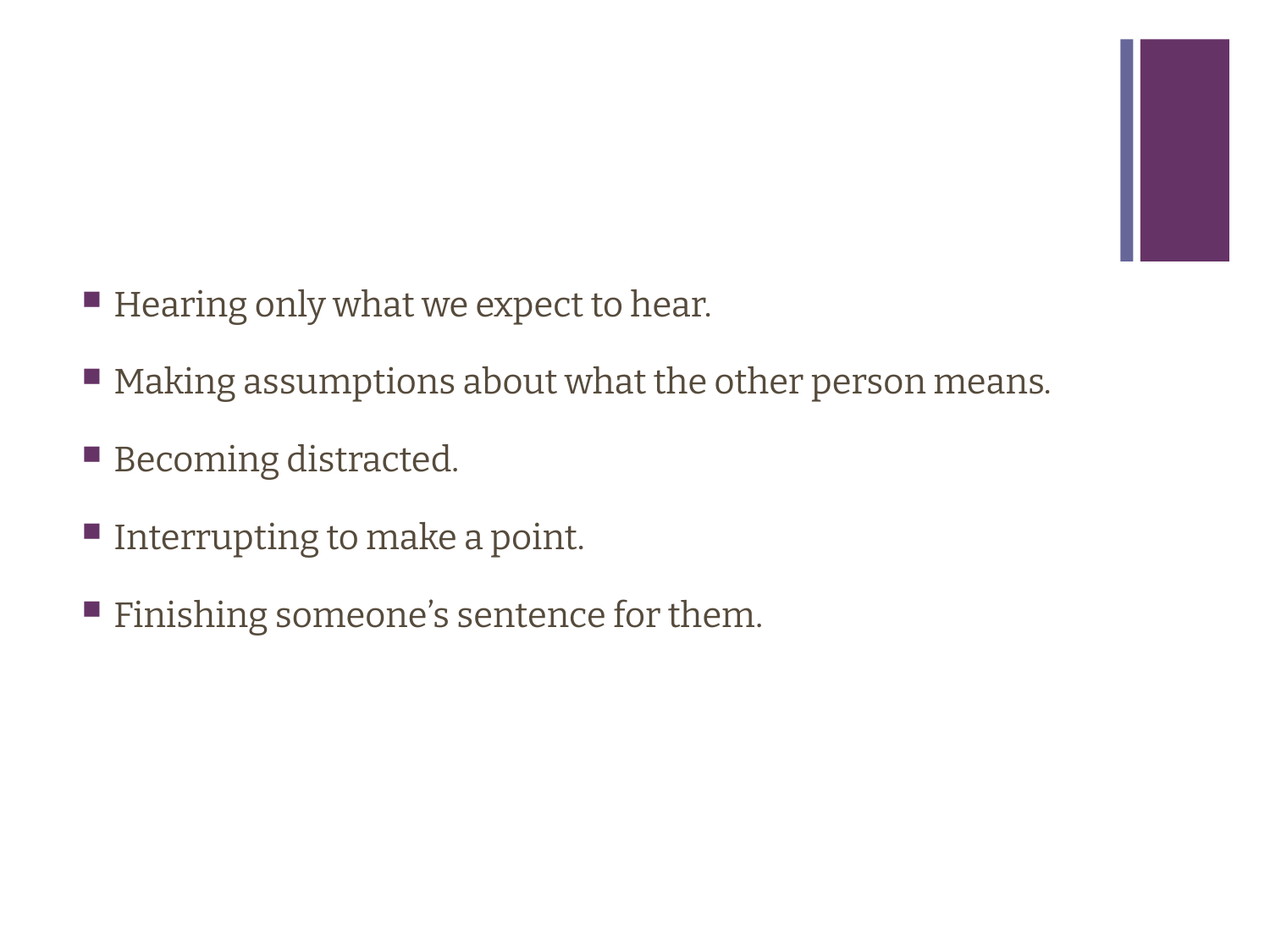

#
Hearing only what we expect to hear.
Making assumptions about what the other person means.
Becoming distracted.
Interrupting to make a point.
Finishing someone’s sentence for them.